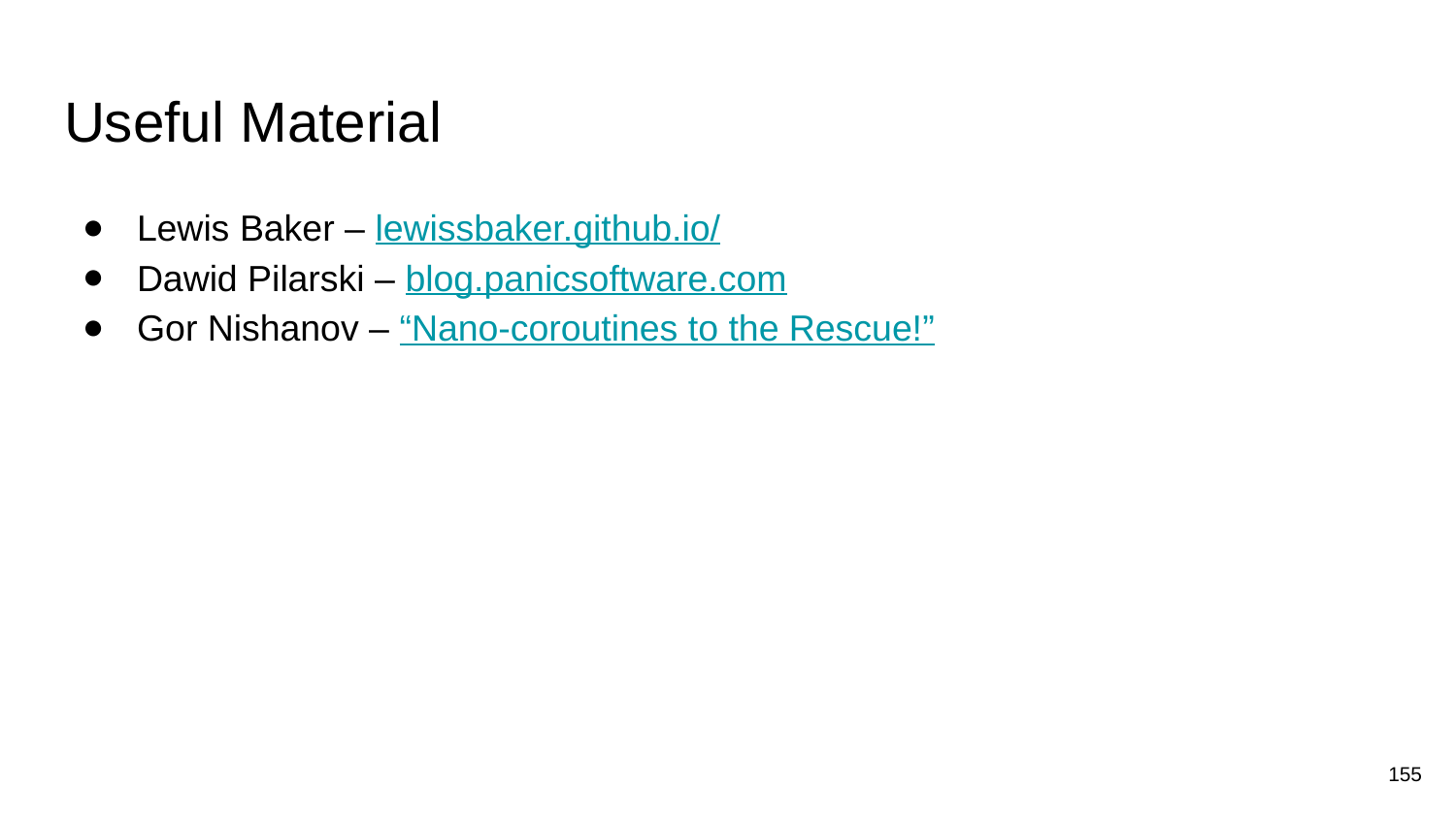

# Useful Material
Lewis Baker – lewissbaker.github.io/
Dawid Pilarski – blog.panicsoftware.com
Gor Nishanov – “Nano-coroutines to the Rescue!”
155